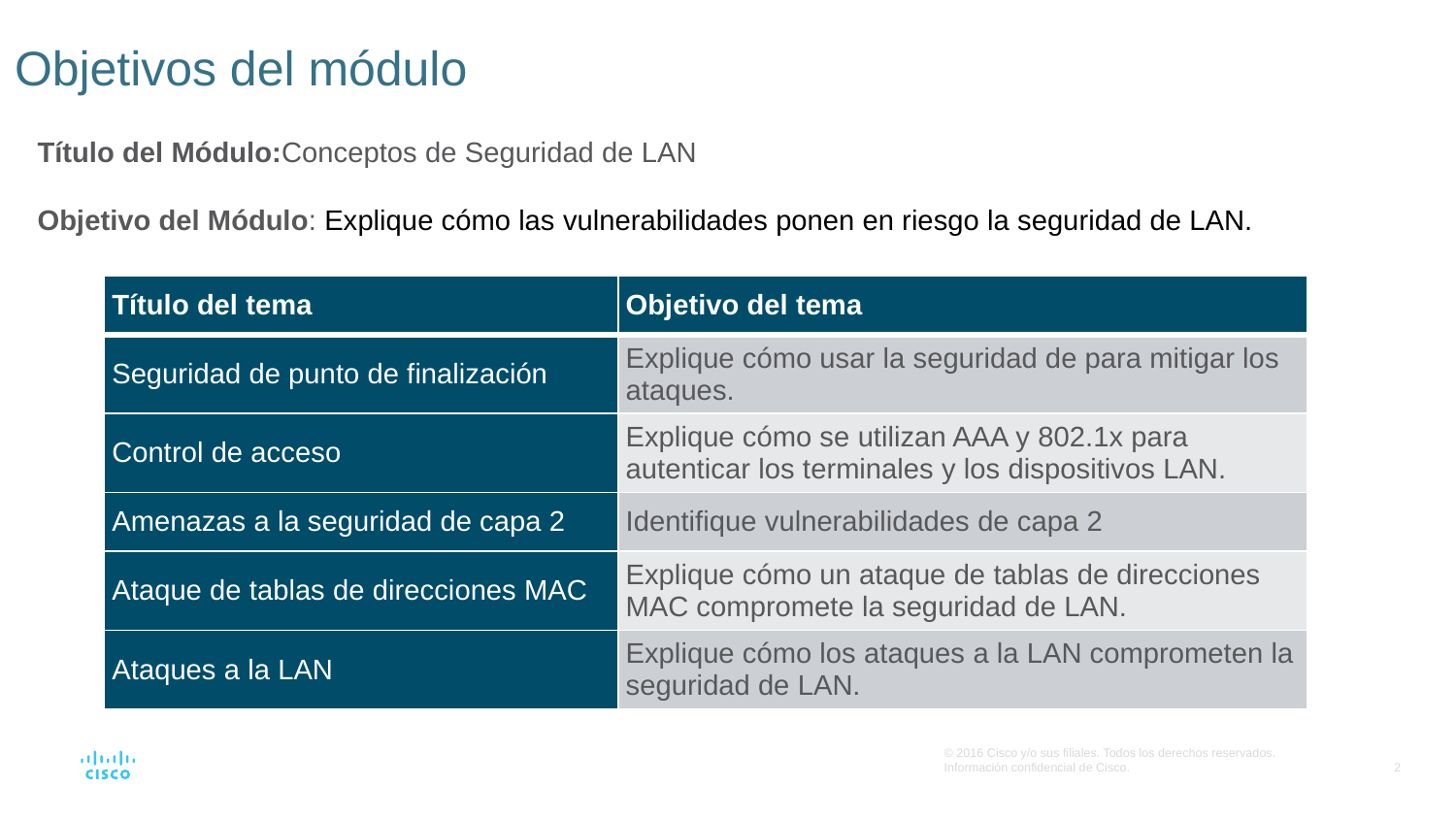

# Objetivos del módulo
Título del Módulo:Conceptos de Seguridad de LAN

Objetivo del Módulo: Explique cómo las vulnerabilidades ponen en riesgo la seguridad de LAN.

| Título del tema | Objetivo del tema |
| --- | --- |
| Seguridad de punto de finalización | Explique cómo usar la seguridad de para mitigar los ataques. |
| Control de acceso | Explique cómo se utilizan AAA y 802.1x para autenticar los terminales y los dispositivos LAN. |
| Amenazas a la seguridad de capa 2 | Identifique vulnerabilidades de capa 2 |
| Ataque de tablas de direcciones MAC | Explique cómo un ataque de tablas de direcciones MAC compromete la seguridad de LAN. |
| Ataques a la LAN | Explique cómo los ataques a la LAN comprometen la seguridad de LAN. |